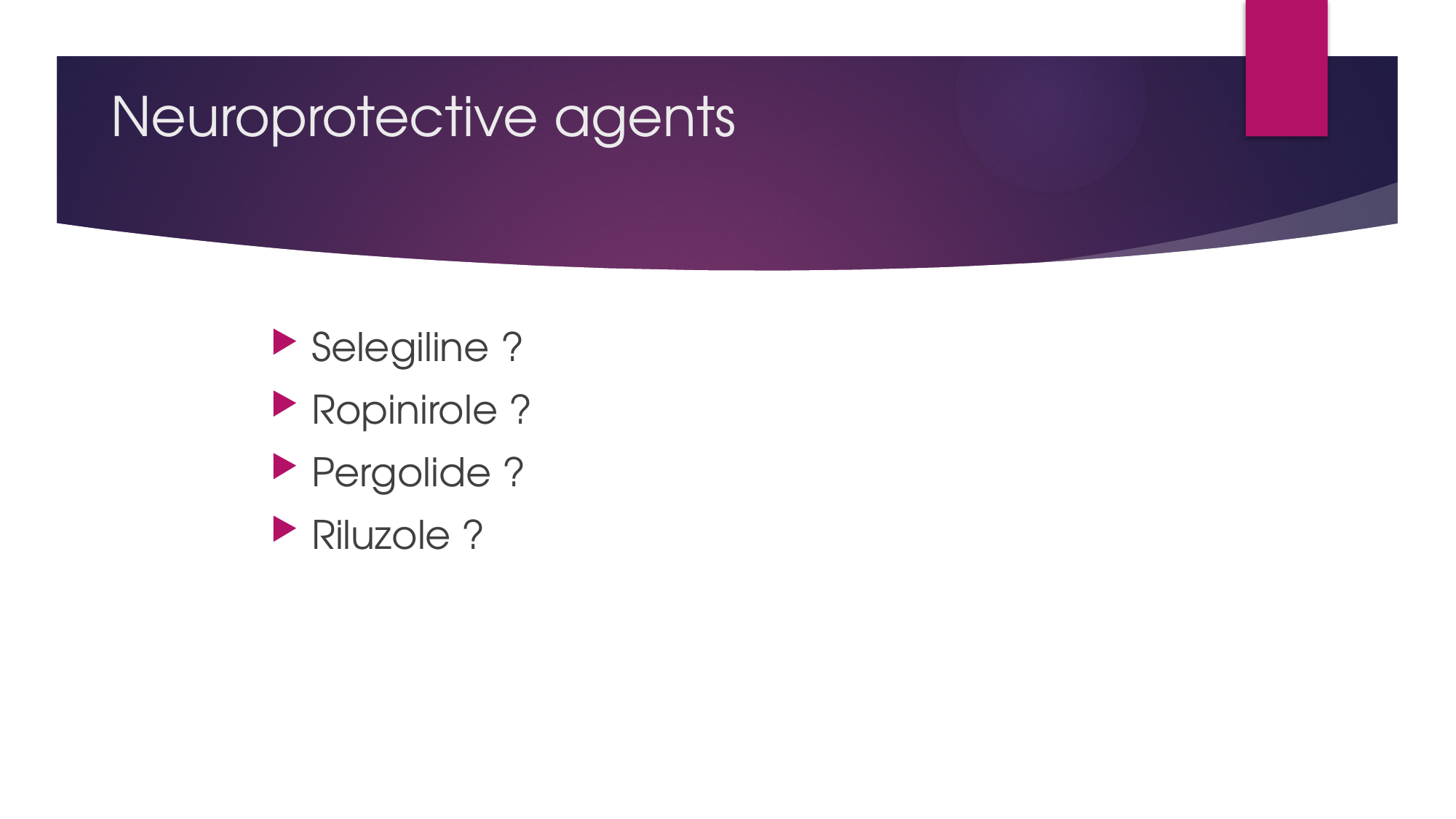

# Neuroprotective agents
Selegiline ?
Ropinirole ?
Pergolide ?
Riluzole ?